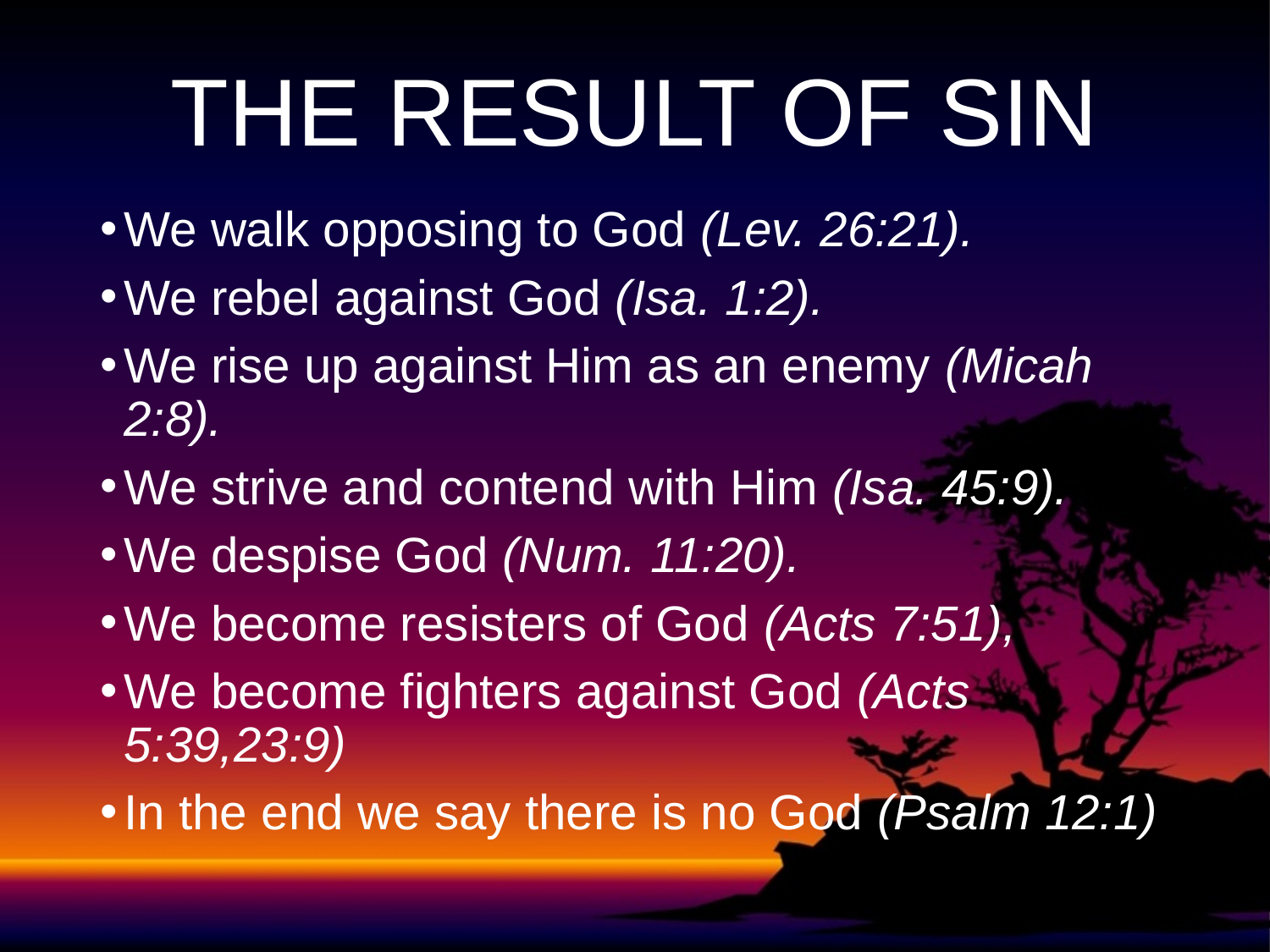

# THE RESULT OF SIN
We walk opposing to God (Lev. 26:21).
We rebel against God (Isa. 1:2).
We rise up against Him as an enemy (Micah 2:8).
We strive and contend with Him (Isa. 45:9).
We despise God (Num. 11:20).
We become resisters of God (Acts 7:51),
We become fighters against God (Acts 5:39,23:9)
In the end we say there is no God (Psalm 12:1)